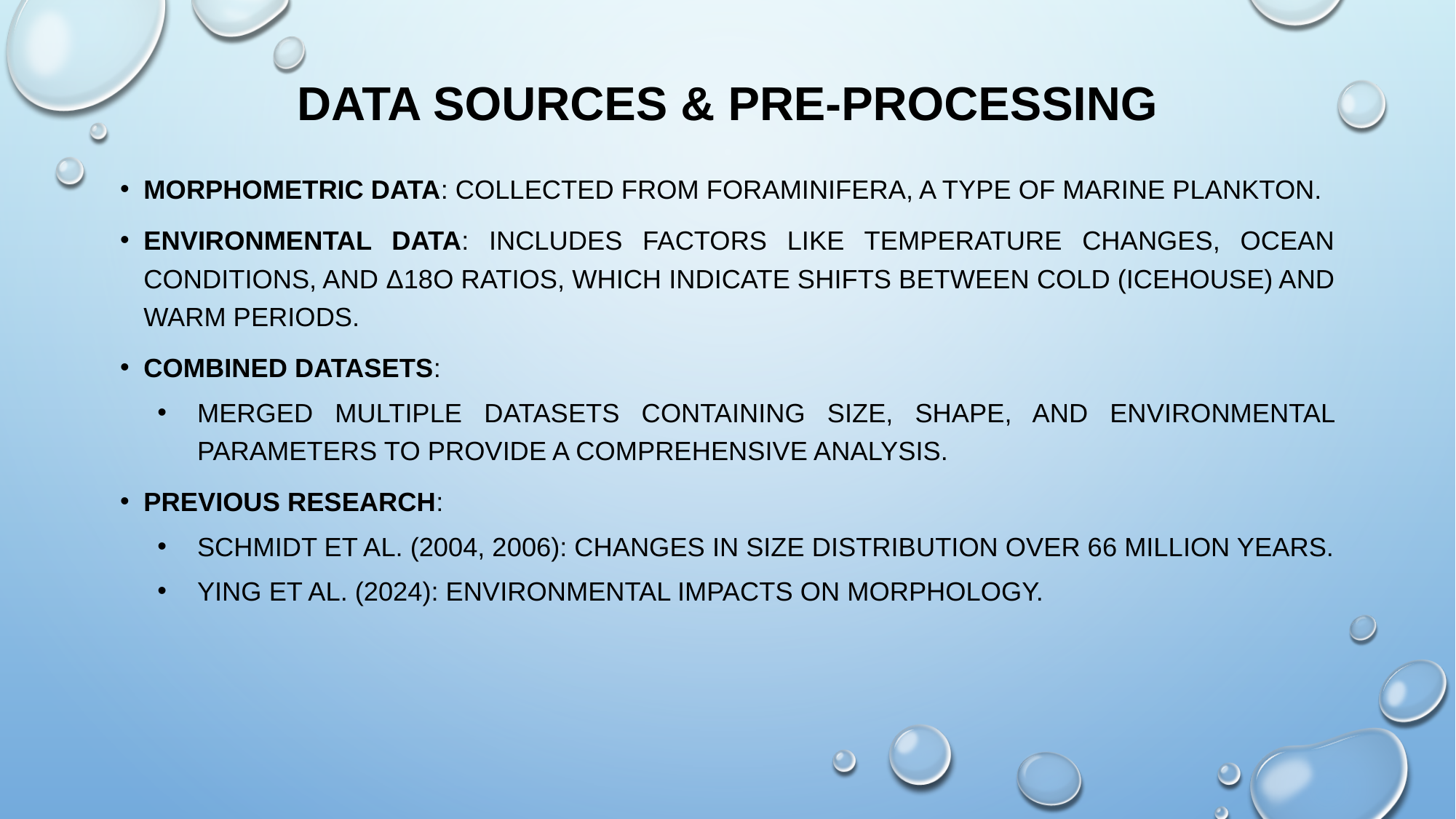

# Data Sources & pre-processing
Morphometric Data: Collected from foraminifera, a type of marine plankton.
Environmental Data: Includes factors like temperature changes, ocean conditions, and δ18O ratios, which indicate shifts between cold (icehouse) and warm periods.
Combined Datasets:
Merged multiple datasets containing size, shape, and environmental parameters to provide a comprehensive analysis.
Previous Research:
Schmidt et al. (2004, 2006): Changes in size distribution over 66 million years.
Ying et al. (2024): Environmental impacts on morphology.